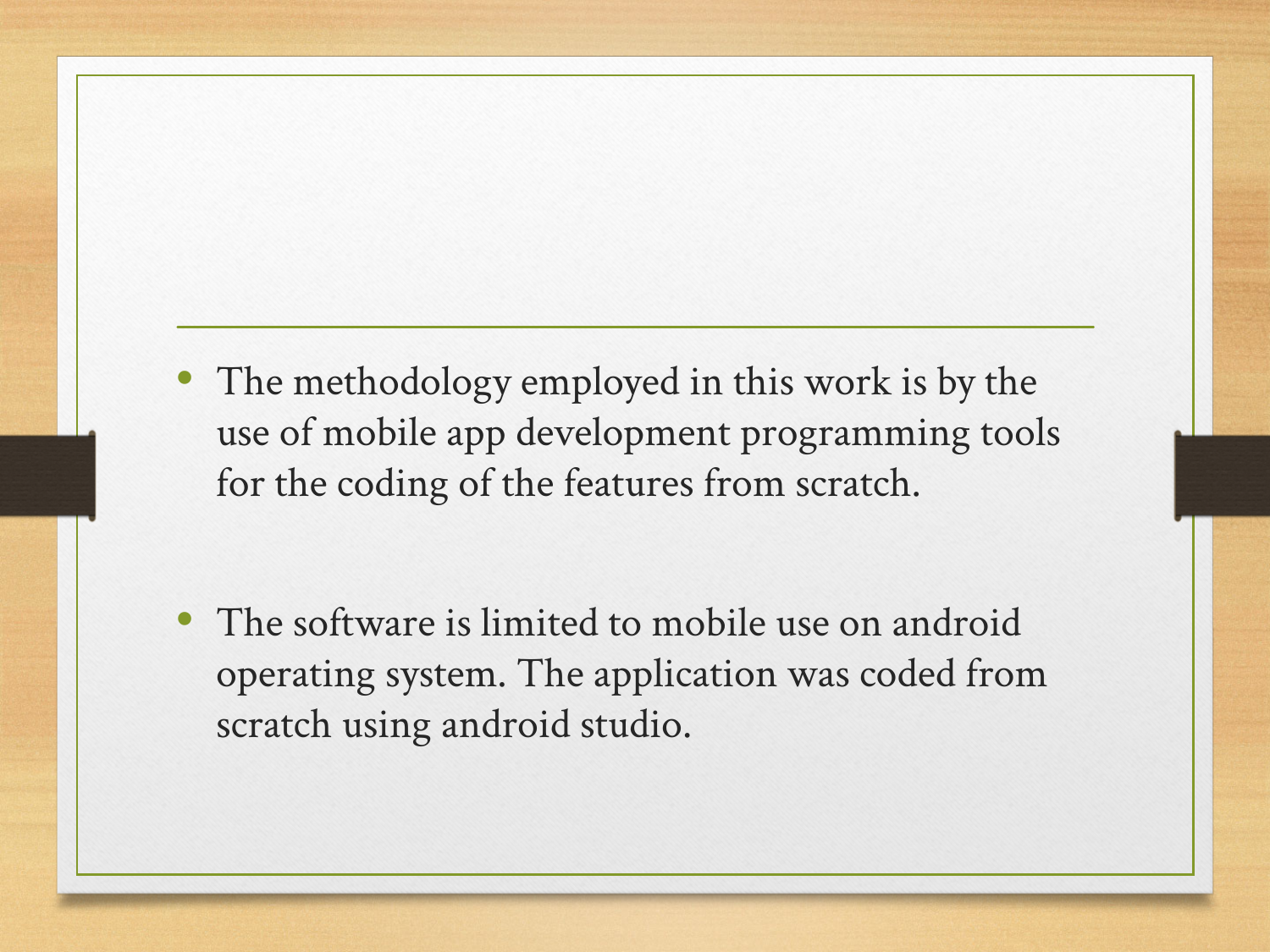

#
The methodology employed in this work is by the use of mobile app development programming tools for the coding of the features from scratch.

The software is limited to mobile use on android operating system. The application was coded from scratch using android studio.